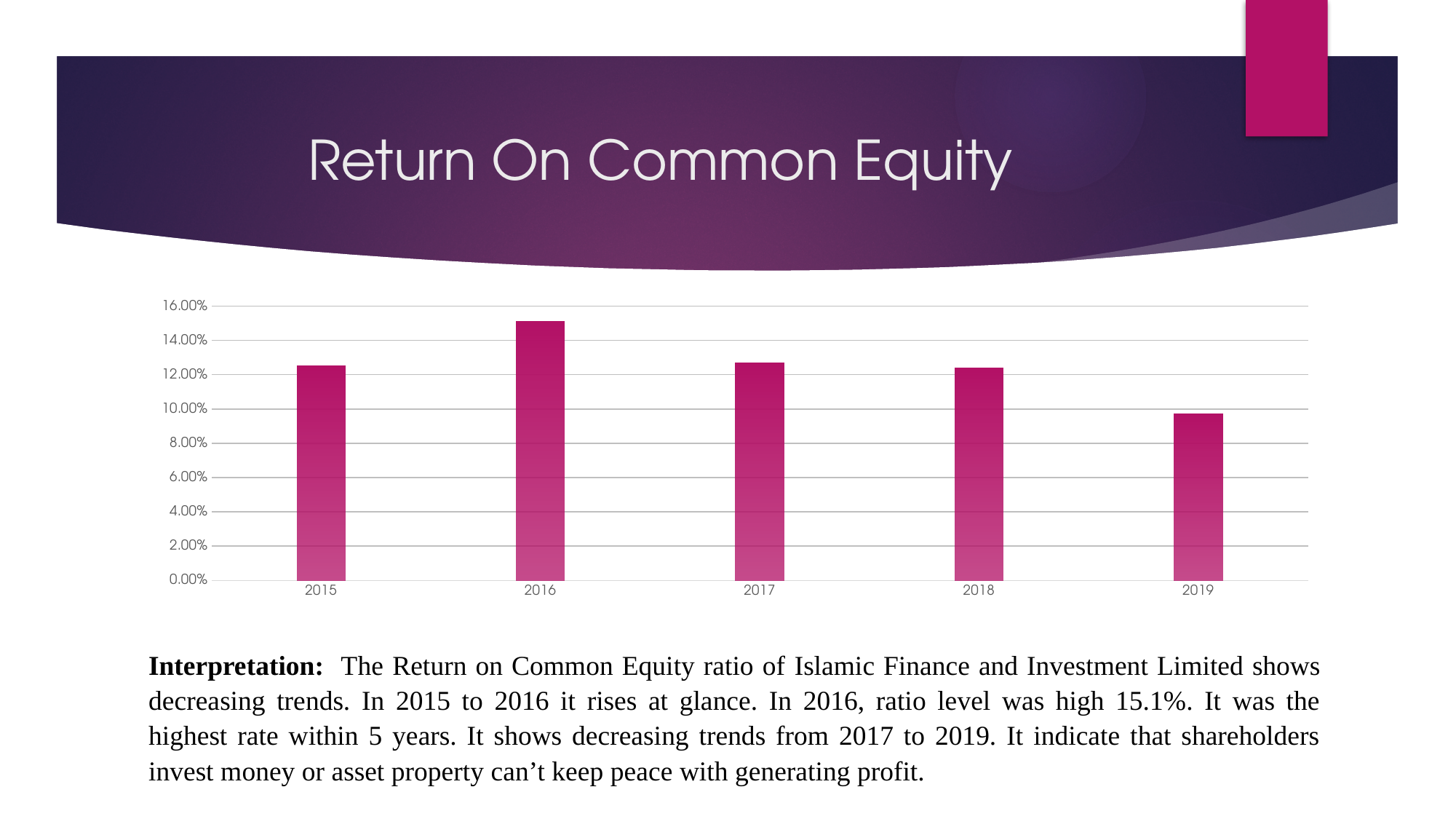

# Return On Common Equity

### Chart

| Category | Ratio |
|---|---|
| 2015 | 0.125 |
| 2016 | 0.151 |
| 2017 | 0.127 |
| 2018 | 0.124 |
| 2019 | 0.097 |
Interpretation:  The Return on Common Equity ratio of Islamic Finance and Investment Limited shows decreasing trends. In 2015 to 2016 it rises at glance. In 2016, ratio level was high 15.1%. It was the highest rate within 5 years. It shows decreasing trends from 2017 to 2019. It indicate that shareholders invest money or asset property can’t keep peace with generating profit.